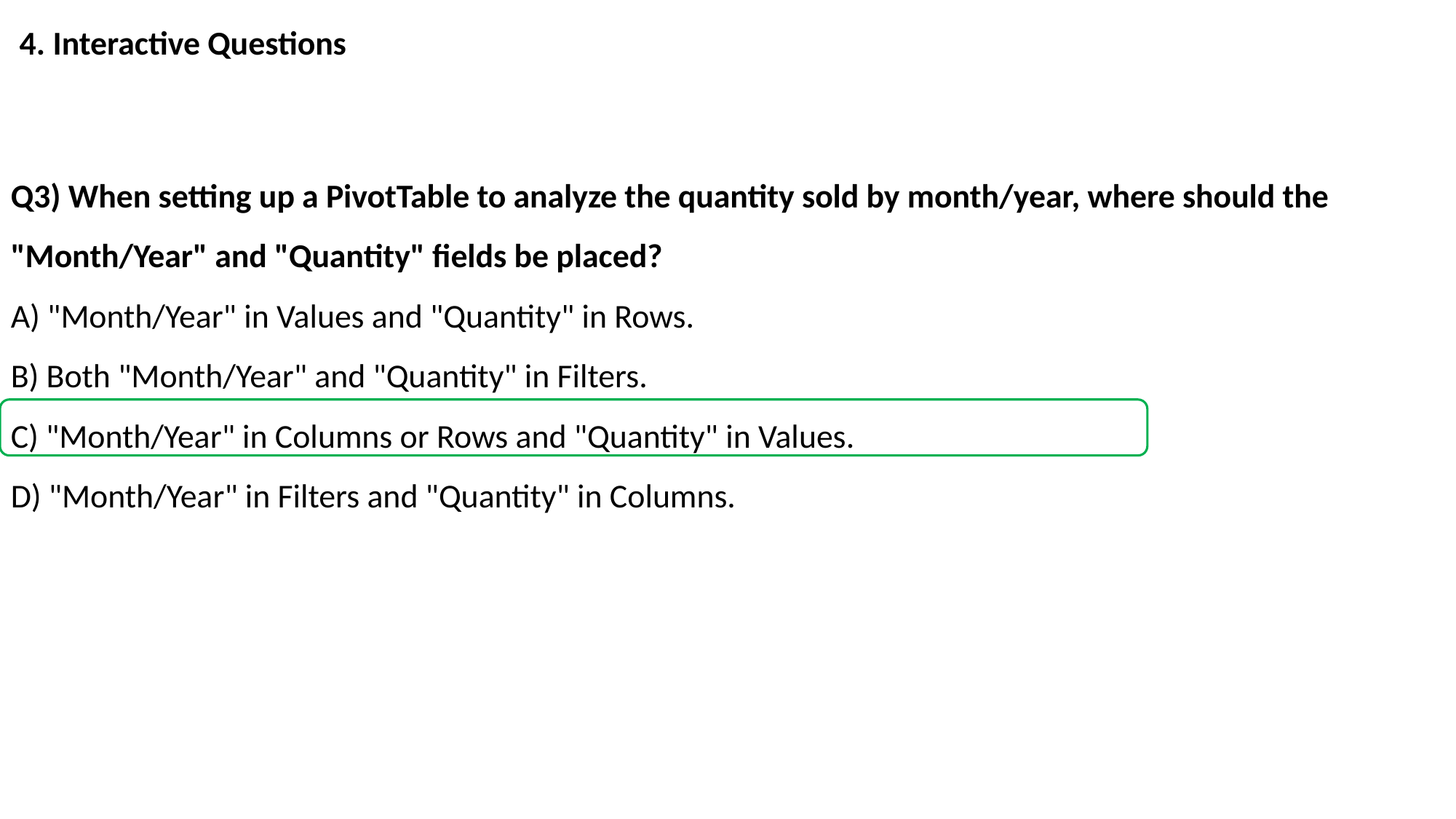

4. Interactive Questions
Q3) When setting up a PivotTable to analyze the quantity sold by month/year, where should the "Month/Year" and "Quantity" fields be placed?
A) "Month/Year" in Values and "Quantity" in Rows.
B) Both "Month/Year" and "Quantity" in Filters.
C) "Month/Year" in Columns or Rows and "Quantity" in Values.
D) "Month/Year" in Filters and "Quantity" in Columns.